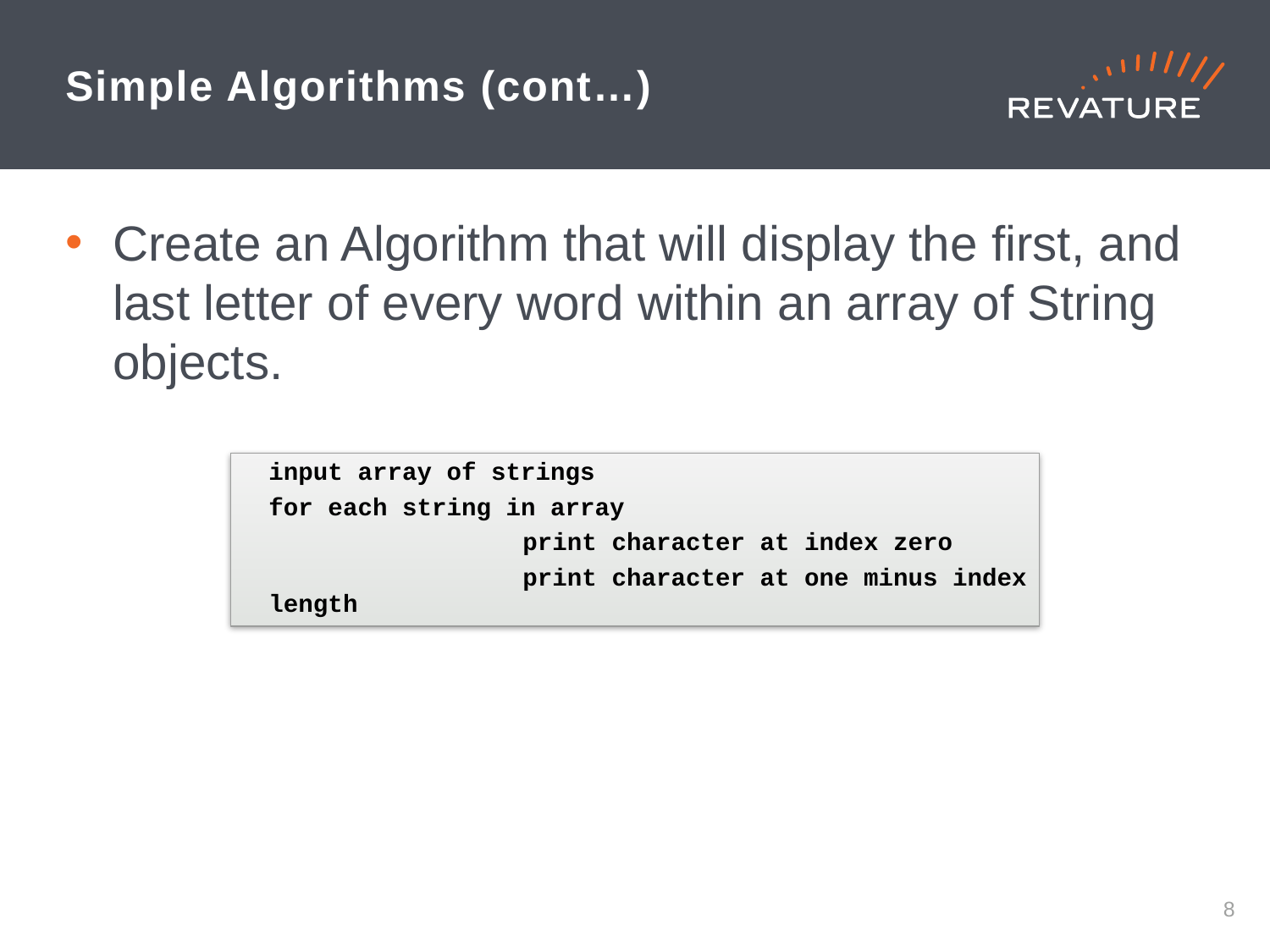

# Simple Algorithms (cont…)
Create an Algorithm that will display the first, and last letter of every word within an array of String objects.
input array of strings
for each string in array
		print character at index zero
		print character at one minus index length
8